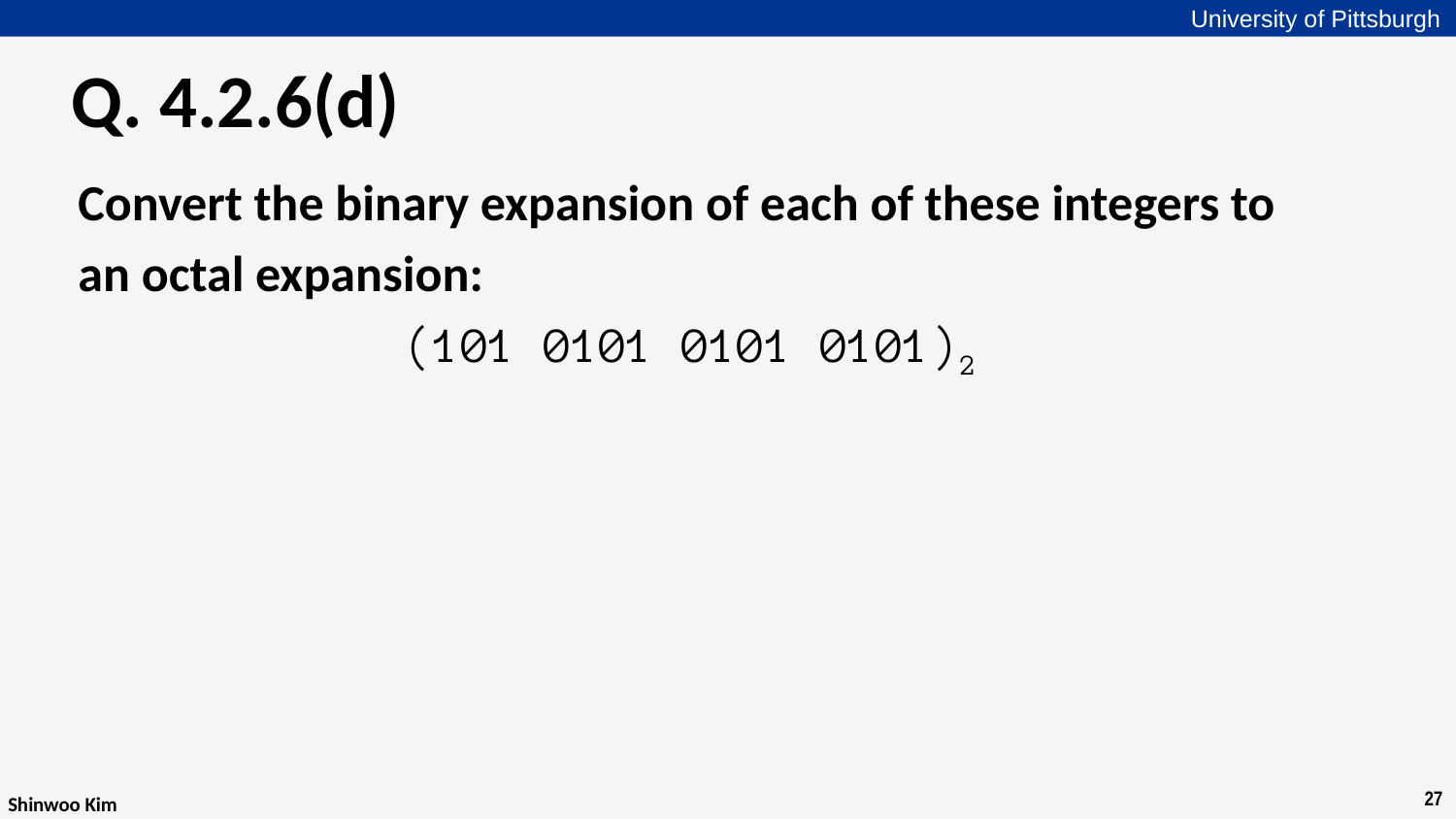

# Q. 4.2.6(d)
Convert the binary expansion of each of these integers to
an octal expansion:
(101 0101 0101 0101)2